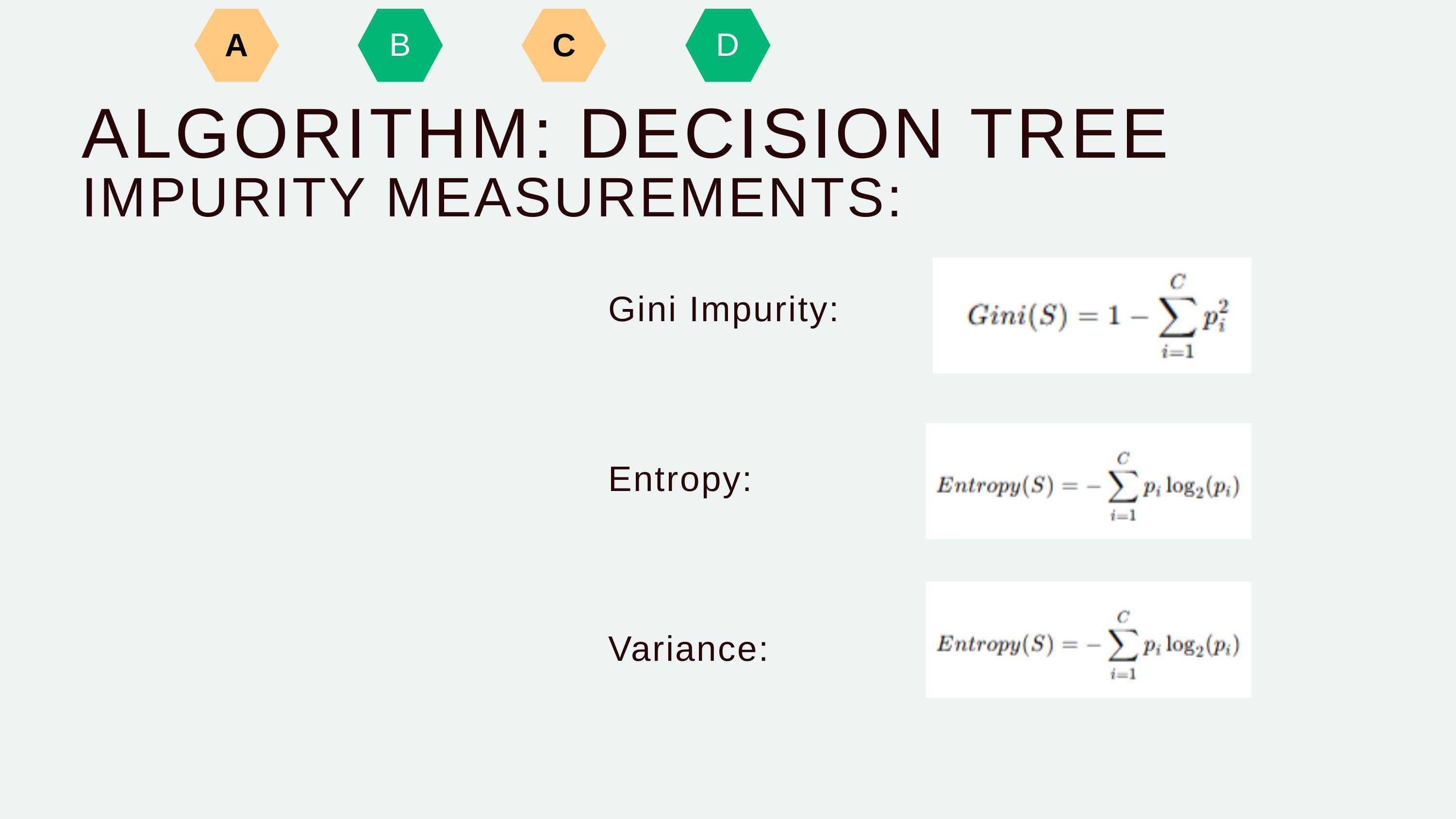

A

B

C

D
ALGORITHM: DECISION TREE
IMPURITY MEASUREMENTS:

Gini Impurity:

Entropy:

Variance: